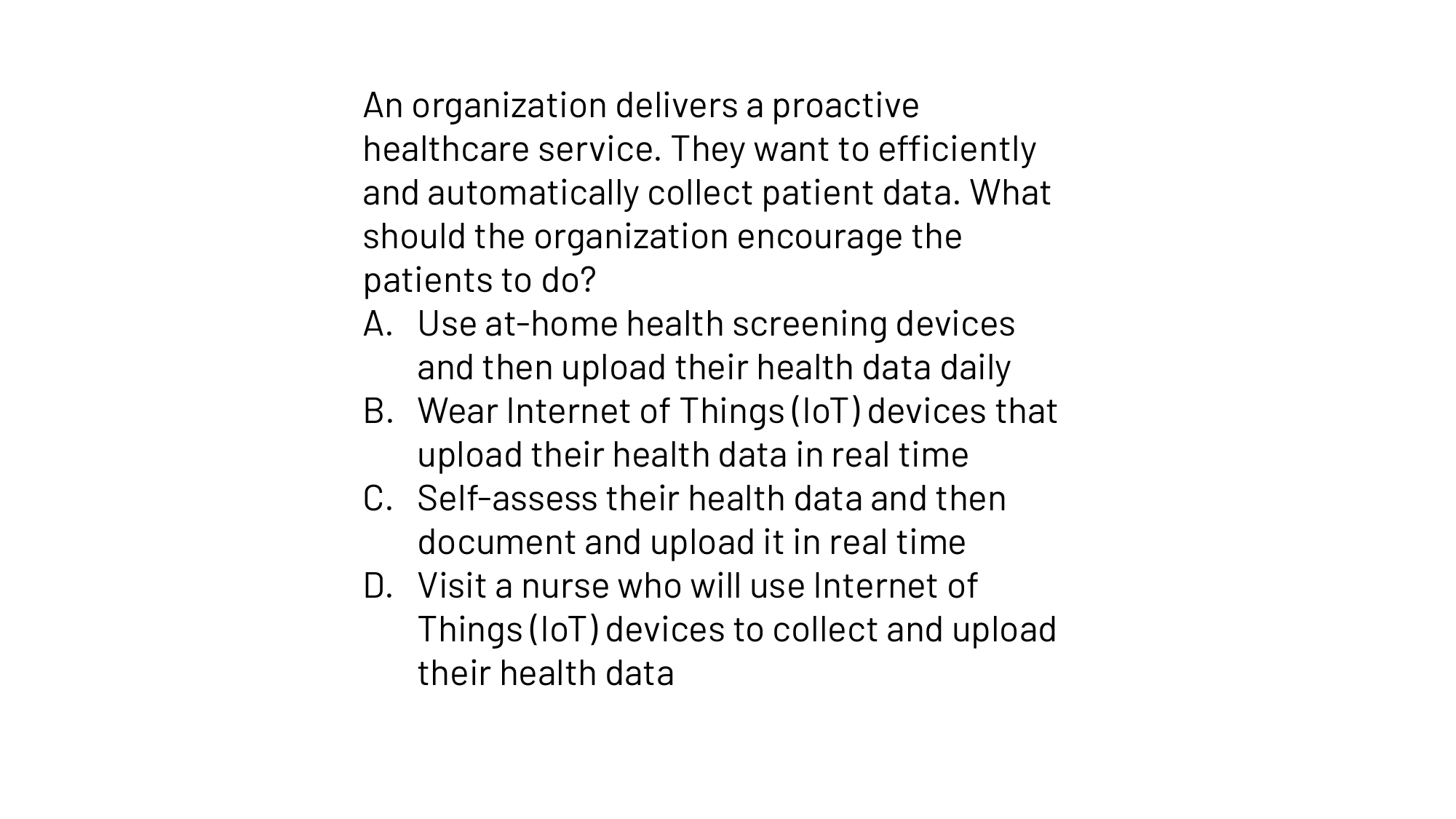

An organization delivers a proactive healthcare service. They want to efficiently and automatically collect patient data. What should the organization encourage the patients to do?
Use at-home health screening devices and then upload their health data daily
Wear Internet of Things (IoT) devices that upload their health data in real time
Self-assess their health data and then document and upload it in real time
Visit a nurse who will use Internet of Things (IoT) devices to collect and upload their health data